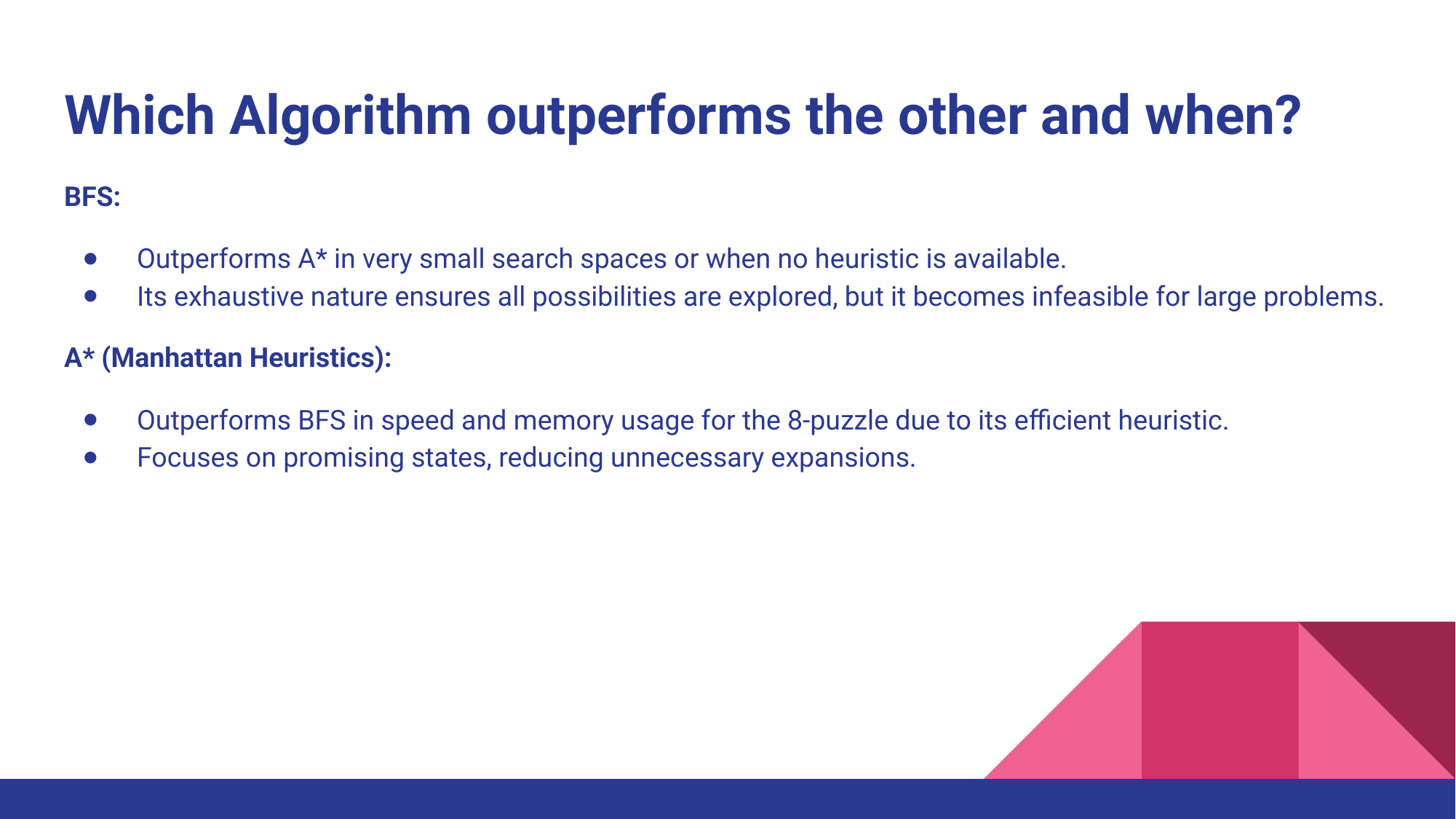

# Which Algorithm outperforms the other and when?
BFS:
Outperforms A* in very small search spaces or when no heuristic is available.
Its exhaustive nature ensures all possibilities are explored, but it becomes infeasible for large problems.
A* (Manhattan Heuristics):
Outperforms BFS in speed and memory usage for the 8-puzzle due to its efficient heuristic.
Focuses on promising states, reducing unnecessary expansions.